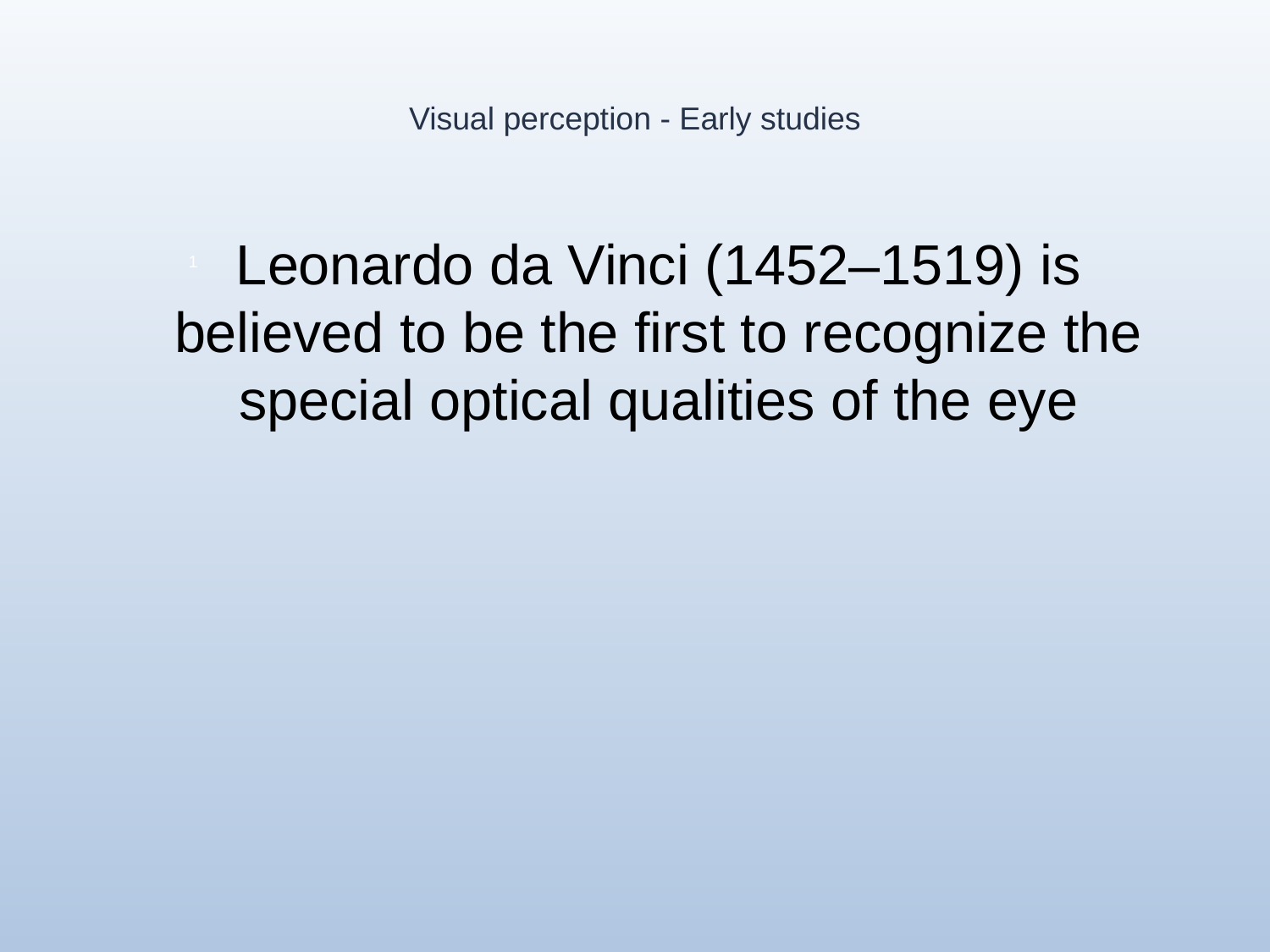

# Visual perception - Early studies
Leonardo da Vinci (1452–1519) is believed to be the first to recognize the special optical qualities of the eye